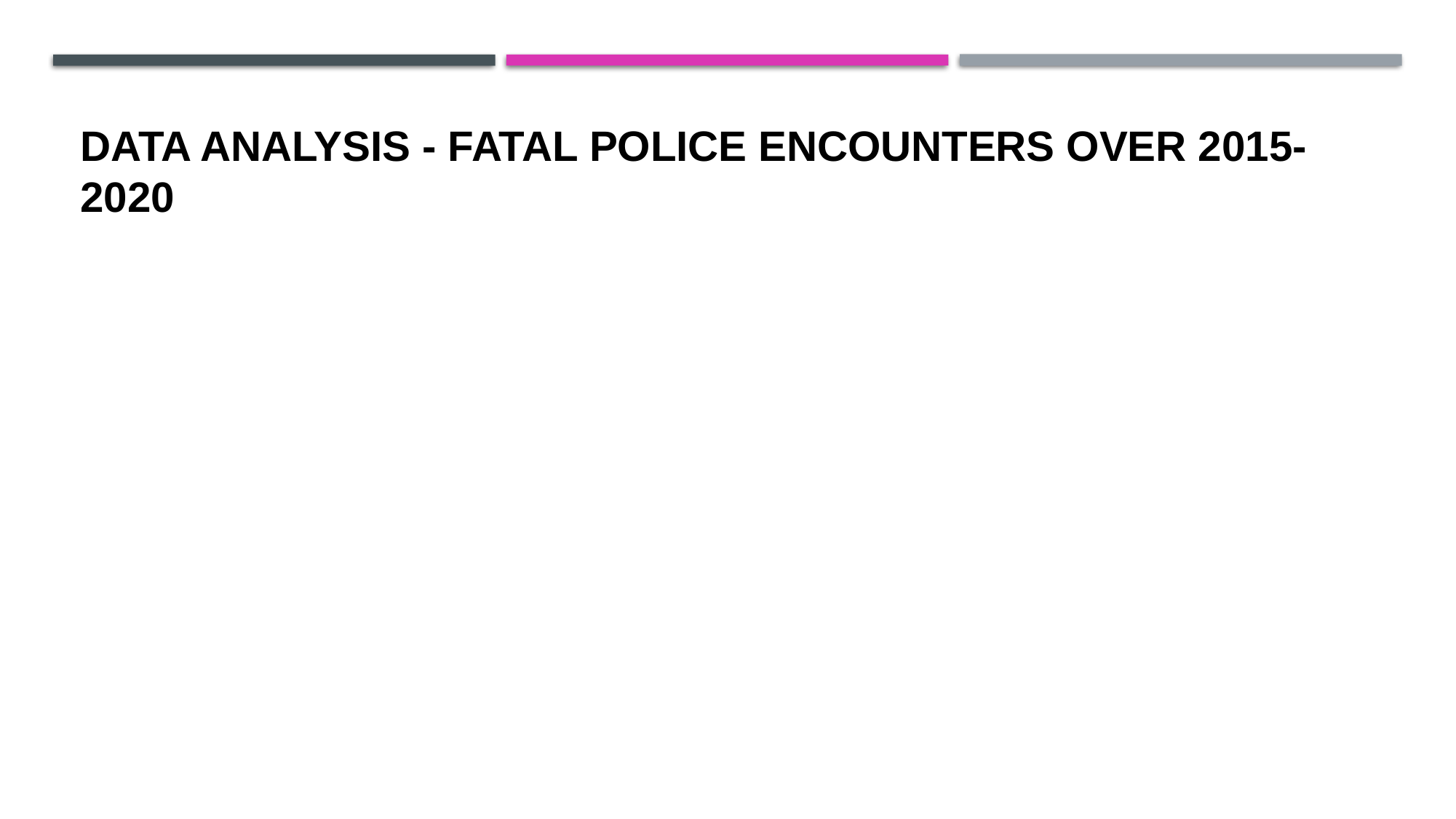

# Data Analysis - Fatal Police Encounters over 2015-2020